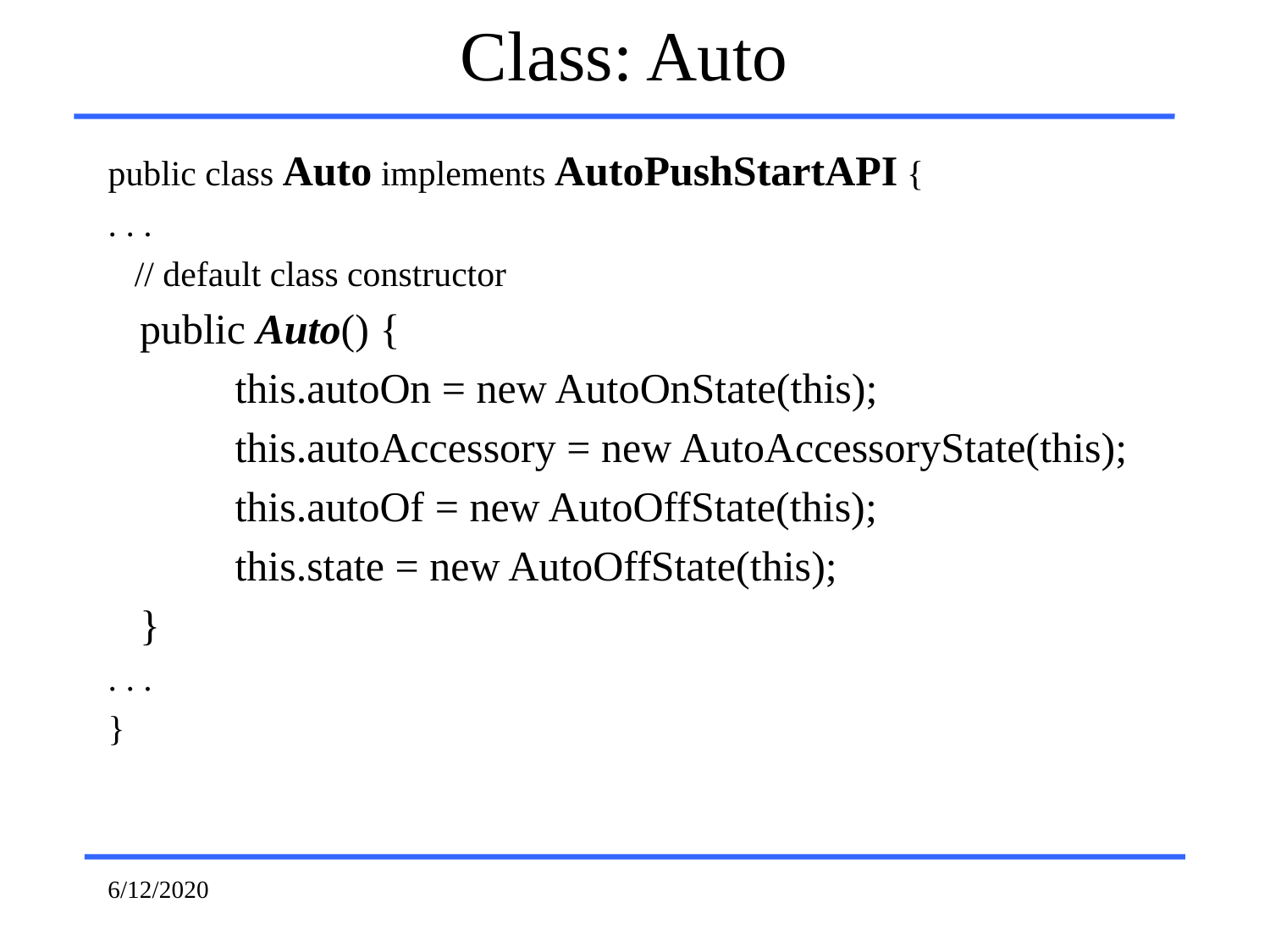

Class: Auto
public class Auto implements AutoPushStartAPI {
. . .
   // default class constructor
   public Auto() {
	this.autoOn = new AutoOnState(this);
	this.autoAccessory = new AutoAccessoryState(this);
	this.autoOf = new AutoOffState(this);
	this.state = new AutoOffState(this);
   }
. . .
}

6/12/2020